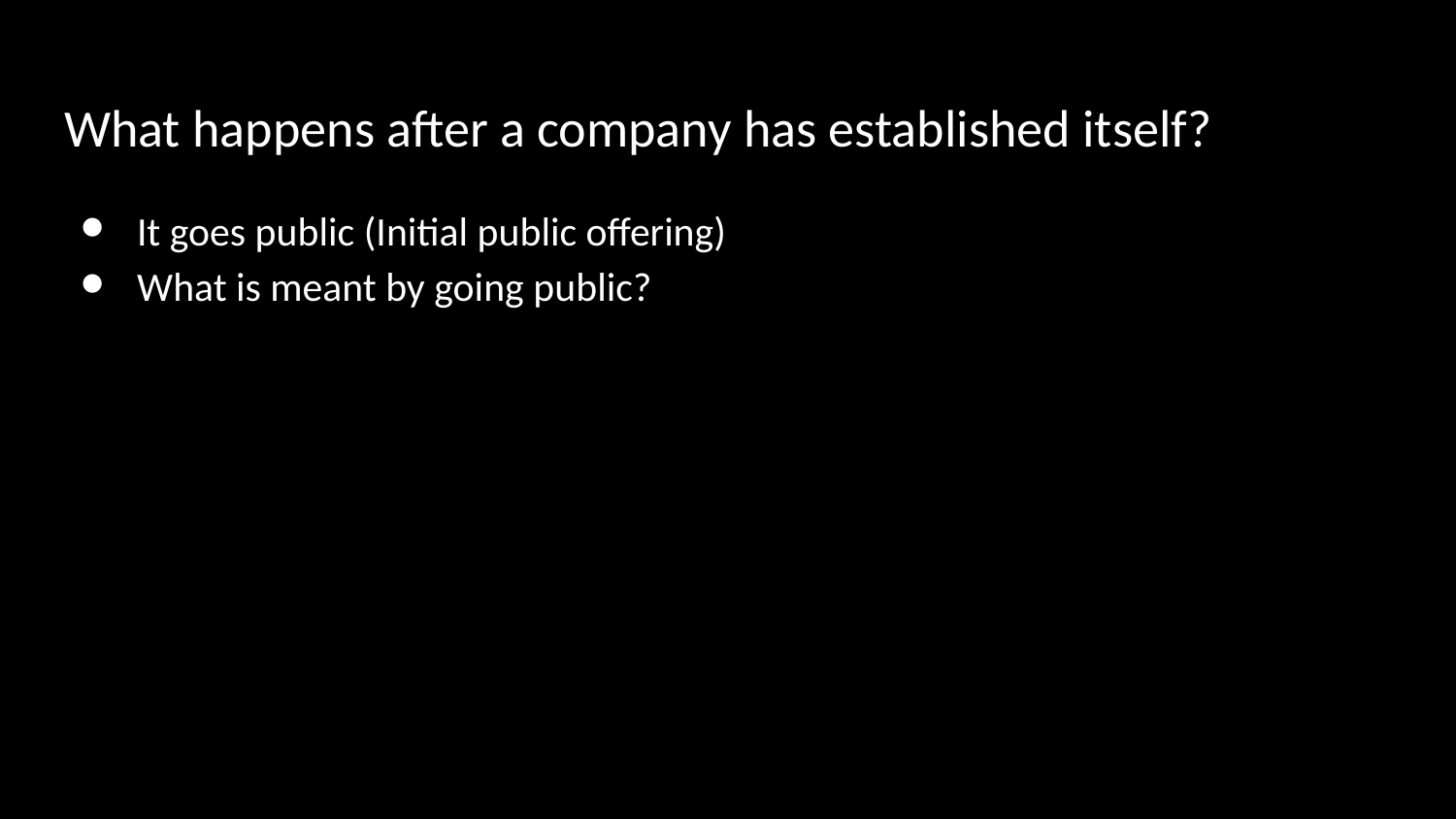

# What happens after a company has established itself?

It goes public (Initial public offering)
What is meant by going public?